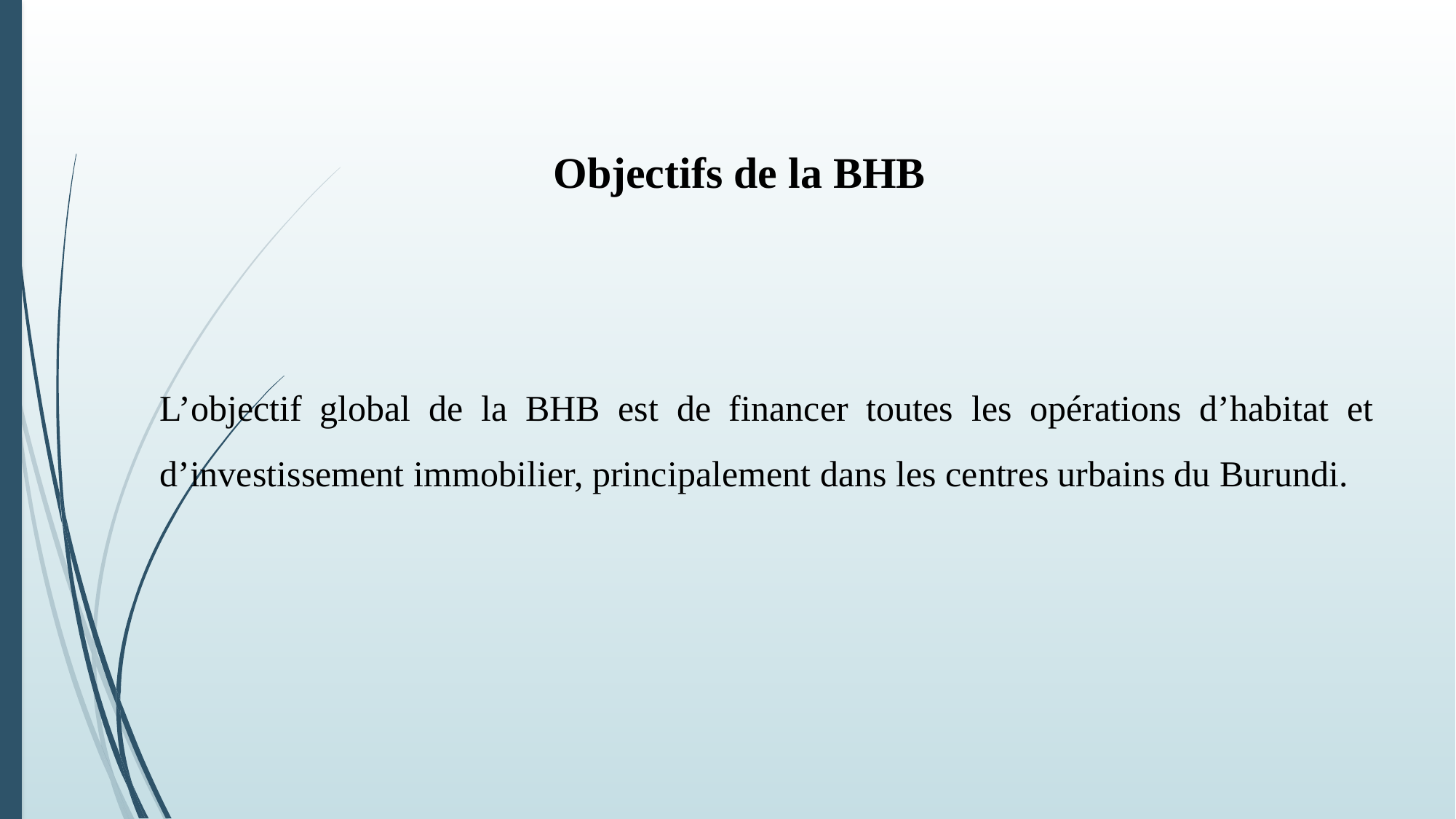

# Objectifs de la BHB
L’objectif global de la BHB est de financer toutes les opérations d’habitat et d’investissement immobilier, principalement dans les centres urbains du Burundi.